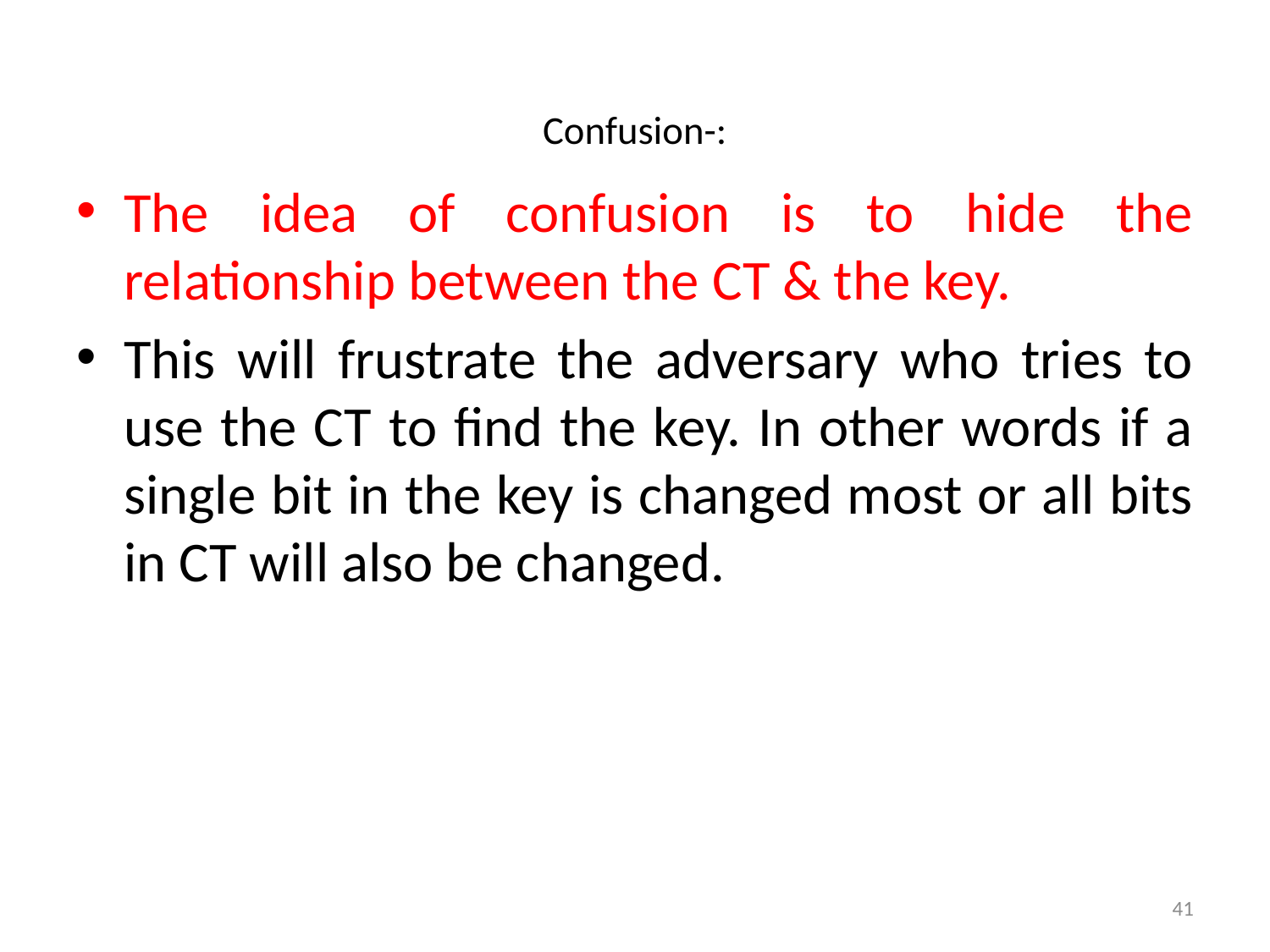

# Confusion-:
The idea of confusion is to hide the relationship between the CT & the key.
This will frustrate the adversary who tries to use the CT to find the key. In other words if a single bit in the key is changed most or all bits in CT will also be changed.
41